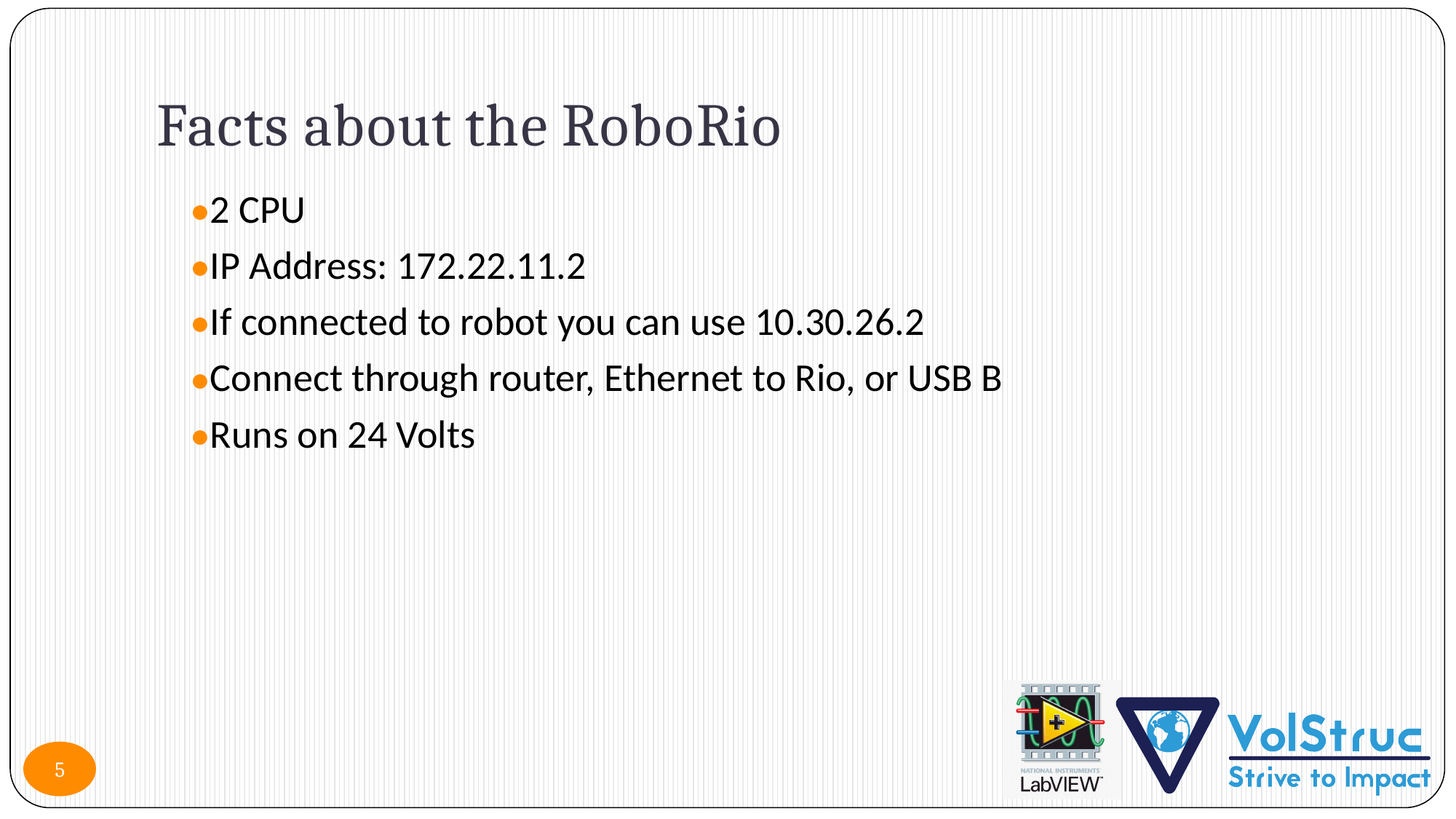

# Facts about the RoboRio
2 CPU
IP Address: 172.22.11.2
If connected to robot you can use 10.30.26.2
Connect through router, Ethernet to Rio, or USB B
Runs on 24 Volts
5